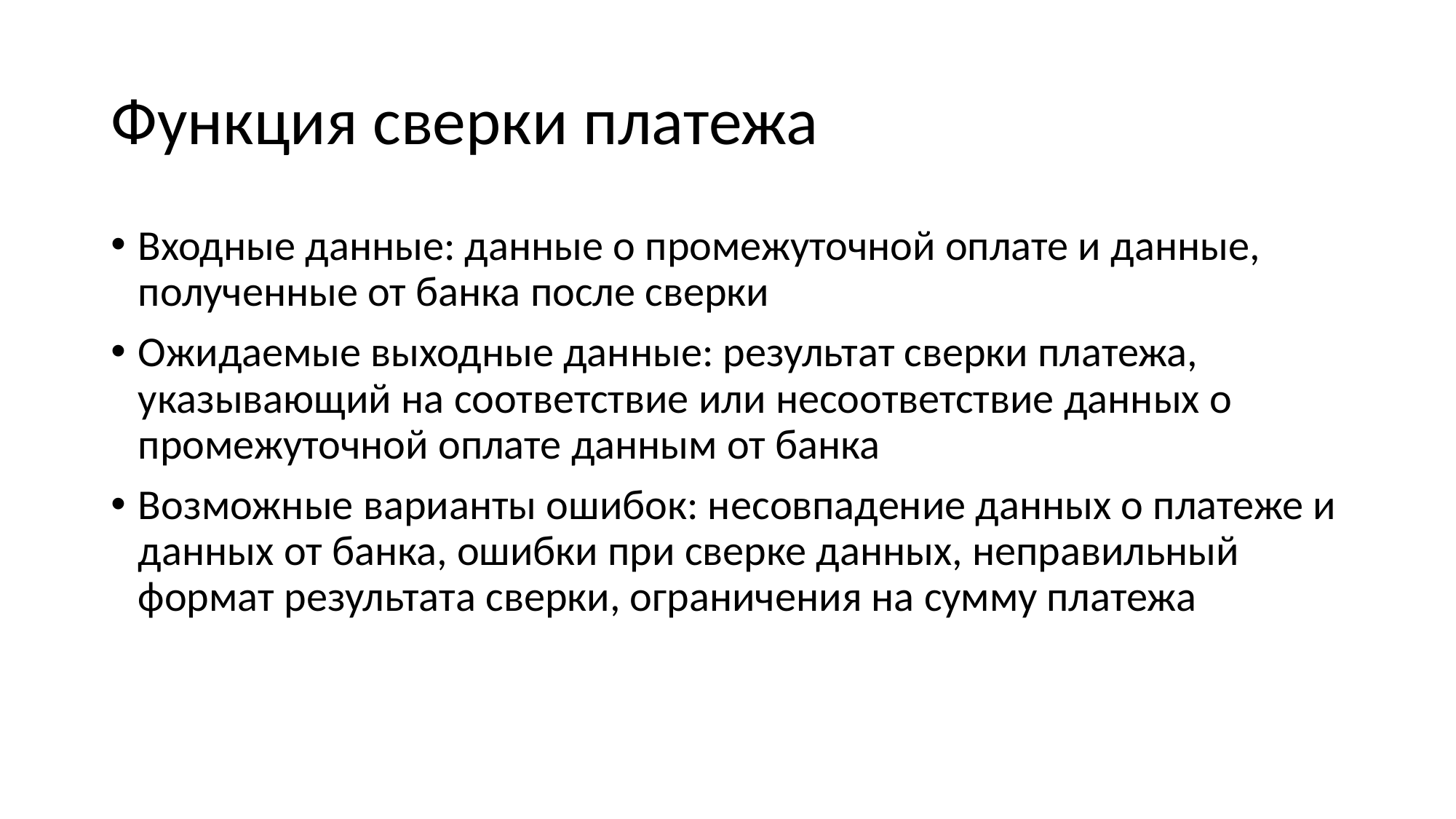

# Функция сверки платежа
Входные данные: данные о промежуточной оплате и данные, полученные от банка после сверки
Ожидаемые выходные данные: результат сверки платежа, указывающий на соответствие или несоответствие данных о промежуточной оплате данным от банка
Возможные варианты ошибок: несовпадение данных о платеже и данных от банка, ошибки при сверке данных, неправильный формат результата сверки, ограничения на сумму платежа